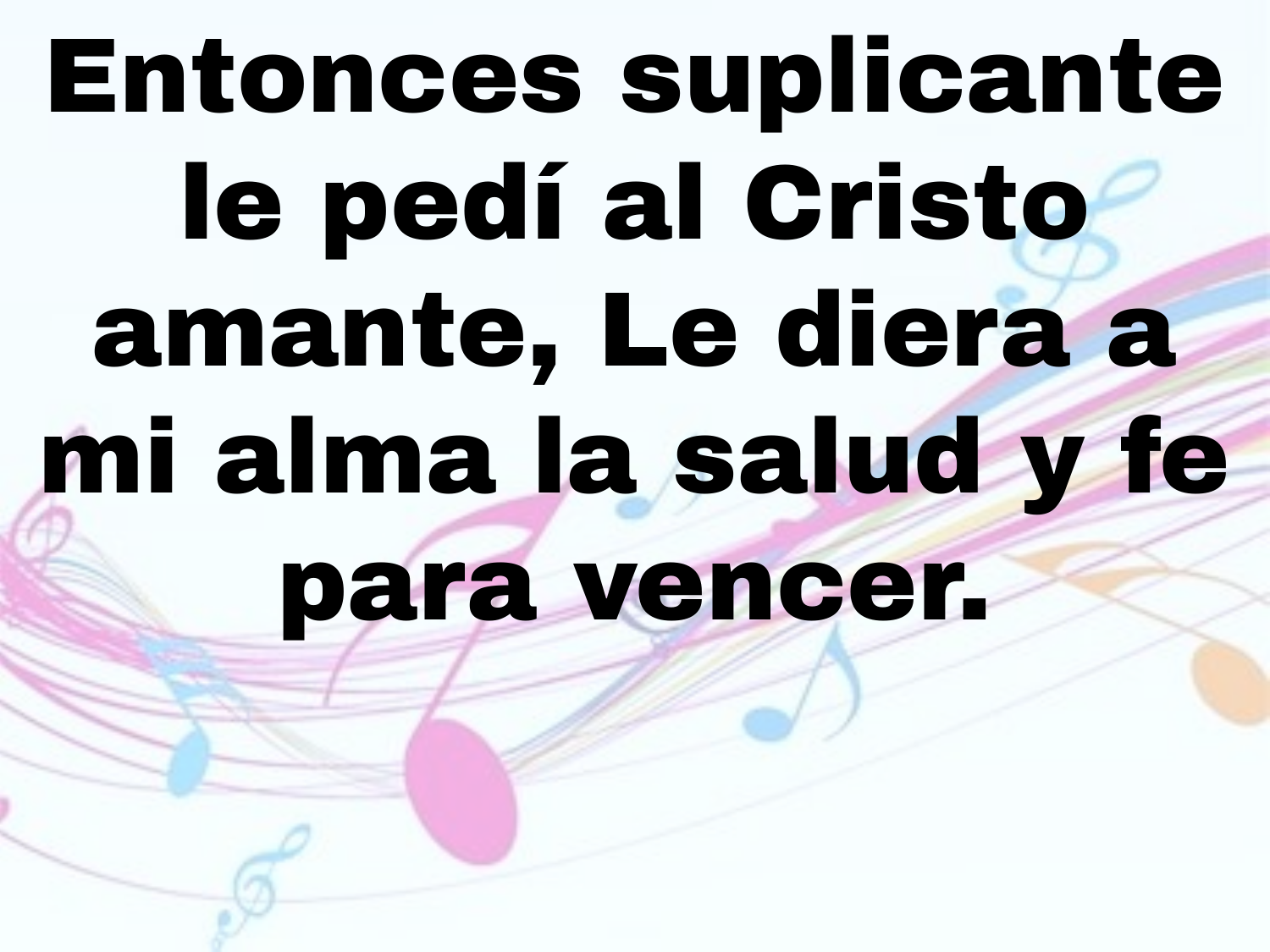

Entonces suplicante le pedí al Cristo amante, Le diera a mi alma la salud y fe para vencer.